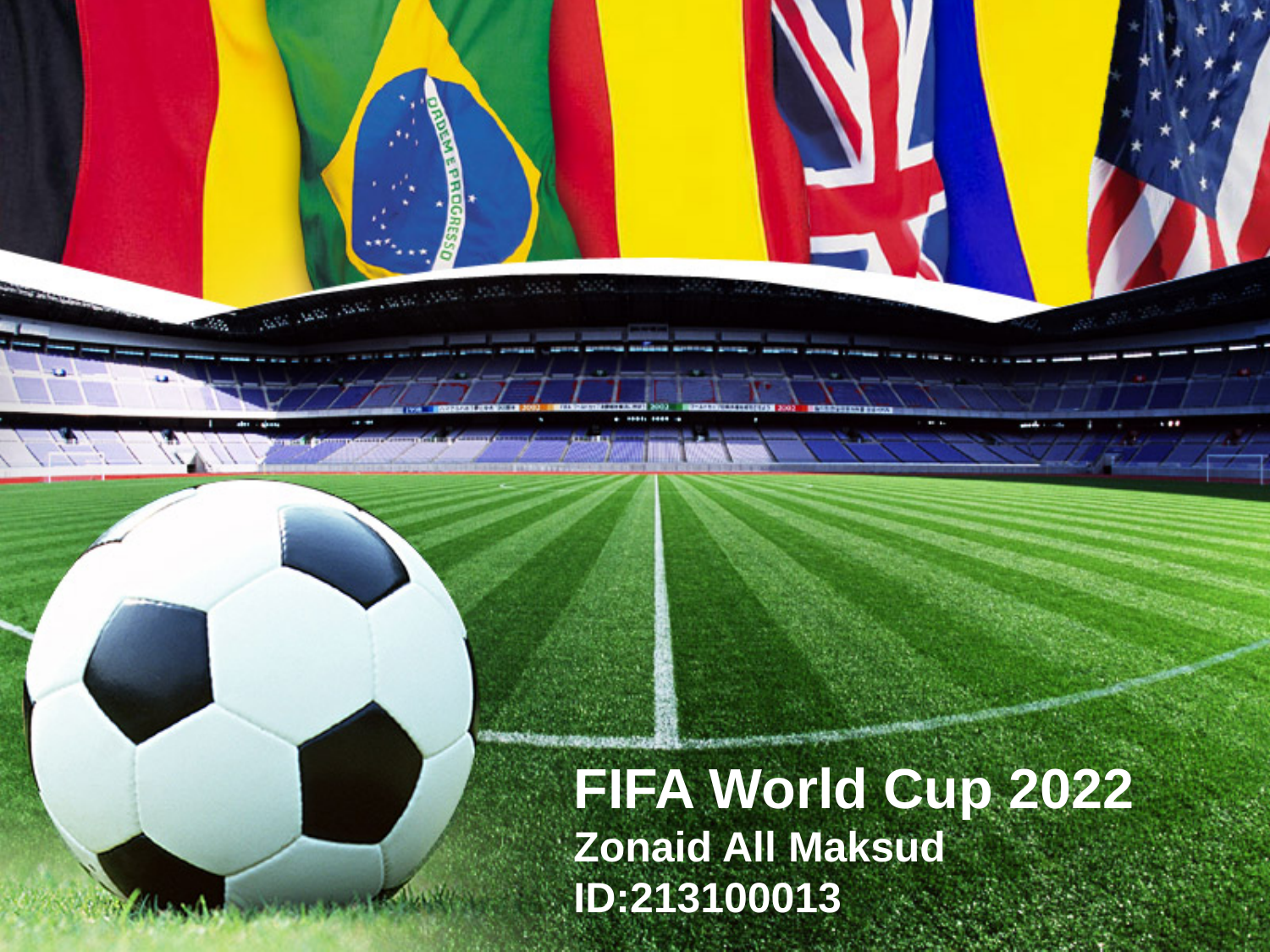

# FIFA World Cup 2022 Zonaid All Maksud ID:213100013